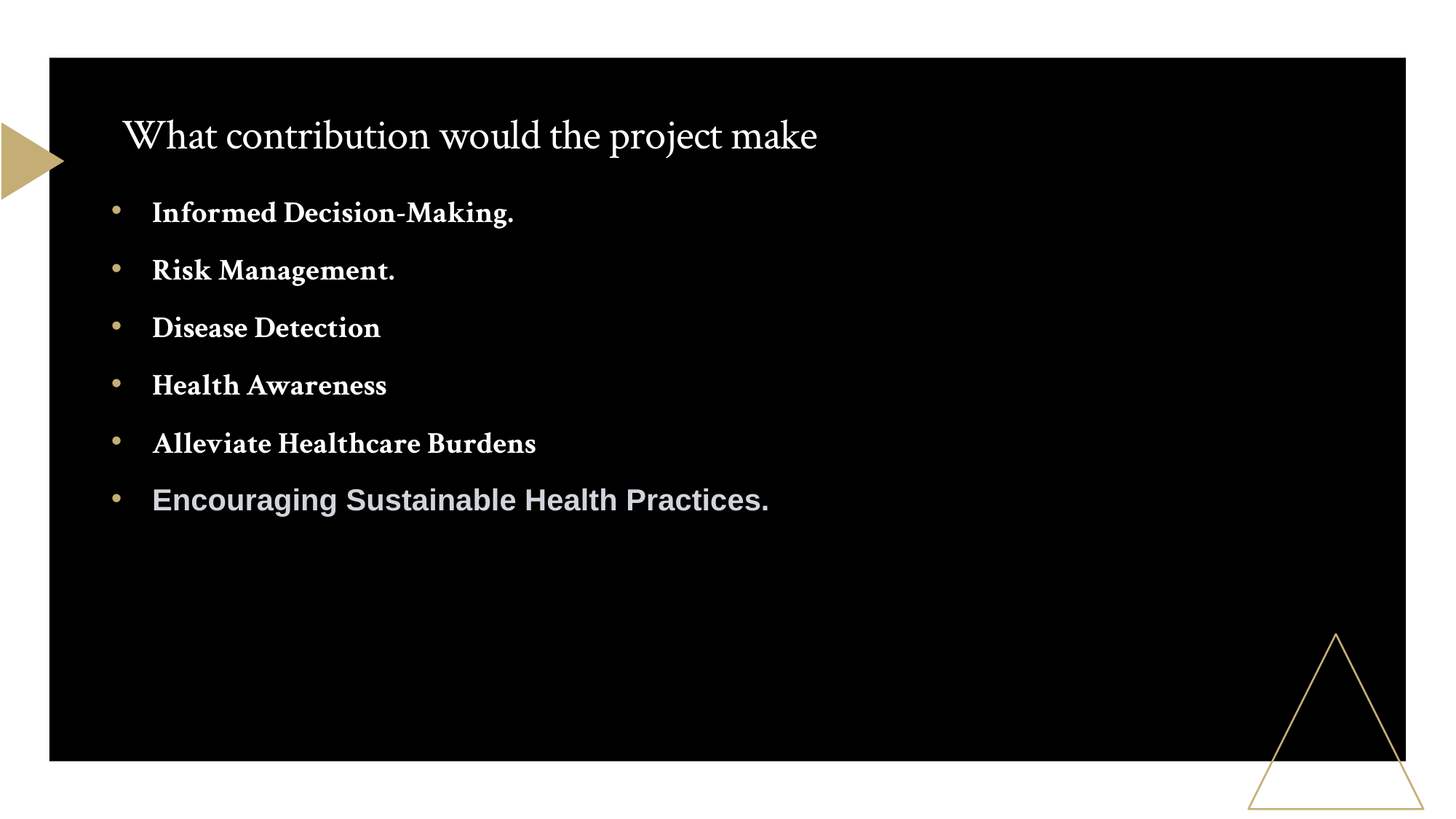

# What contribution would the project make
Informed Decision-Making.
Risk Management.
Disease Detection
Health Awareness
Alleviate Healthcare Burdens
Encouraging Sustainable Health Practices.